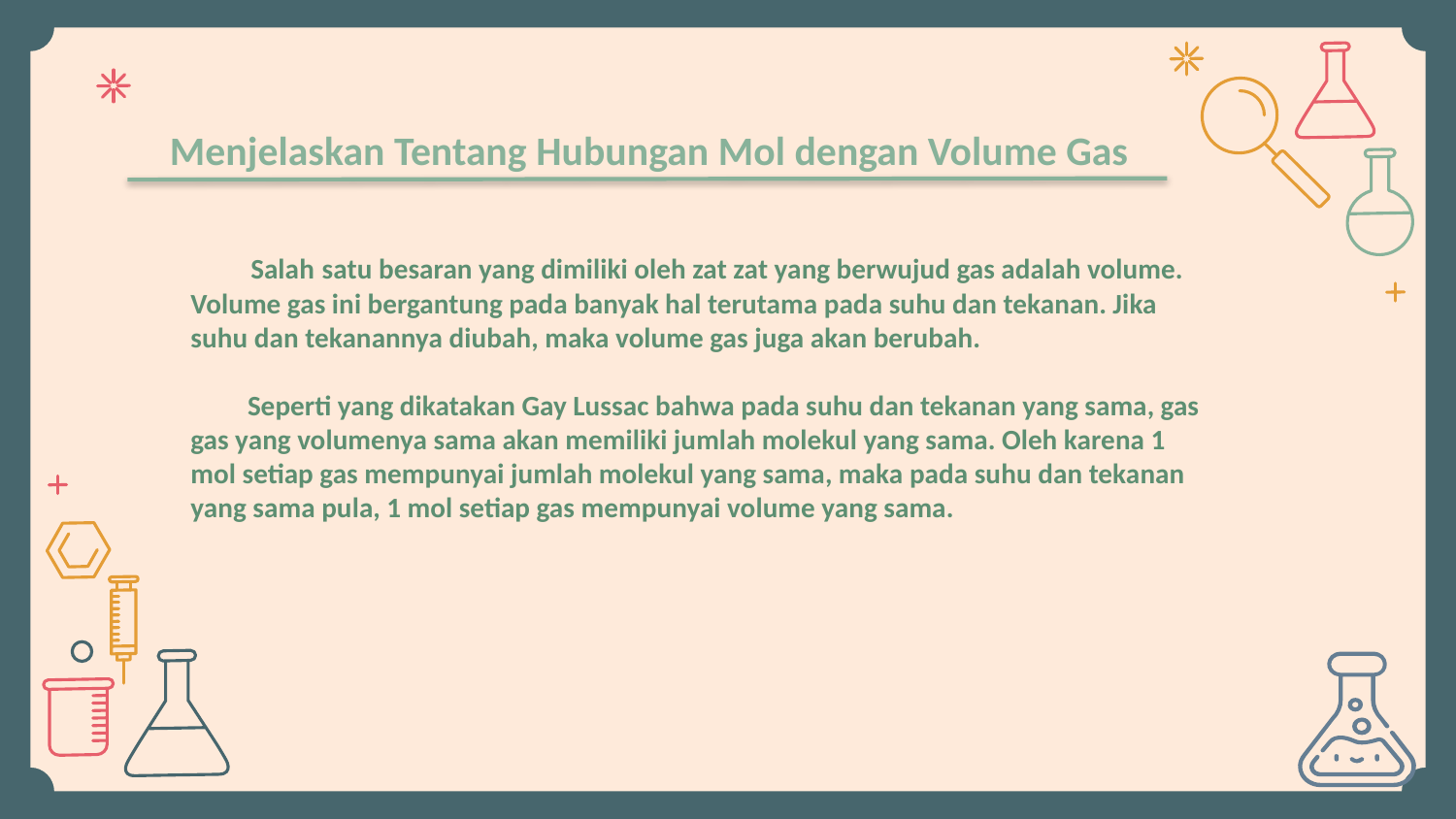

Salah satu besaran yang dimiliki oleh zat zat yang berwujud gas adalah volume. Volume gas ini bergantung pada banyak hal terutama pada suhu dan tekanan. Jika suhu dan tekanannya diubah, maka volume gas juga akan berubah.

         Seperti yang dikatakan Gay Lussac bahwa pada suhu dan tekanan yang sama, gas gas yang volumenya sama akan memiliki jumlah molekul yang sama. Oleh karena 1 mol setiap gas mempunyai jumlah molekul yang sama, maka pada suhu dan tekanan yang sama pula, 1 mol setiap gas mempunyai volume yang sama.
   Menjelaskan Tentang Hubungan Mol dengan Volume Gas
#